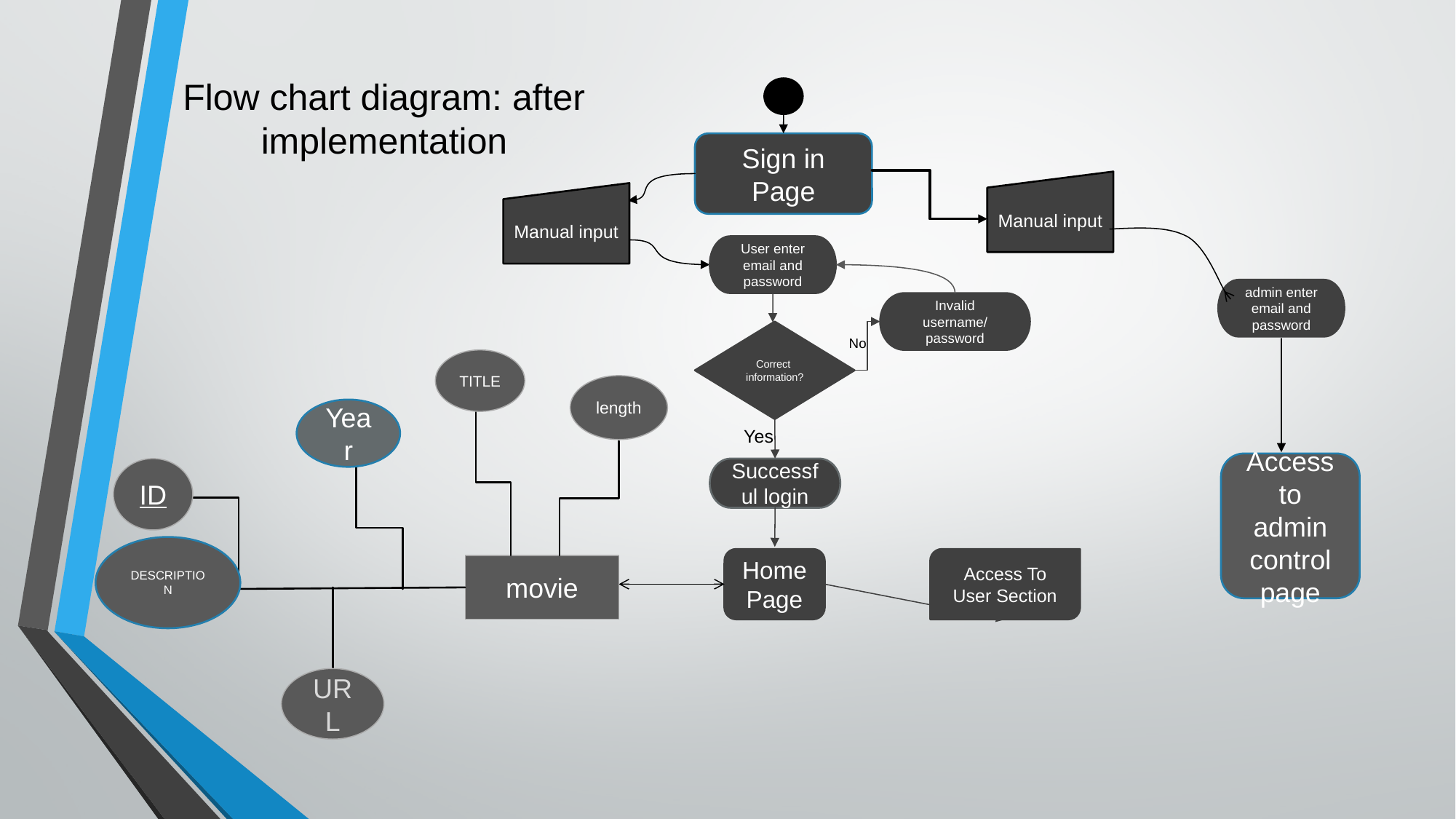

# Flow chart diagram: after implementation

Sign in Page
Manual input
Manual input

User enter email and password
admin enter email and password
Invalid
username/password
Correct
information?
No
TITLE
length
Year
Yes
Access to admin control page
ID
Successful login
DESCRIPTION
Home Page
Access To User Section
movie
URL